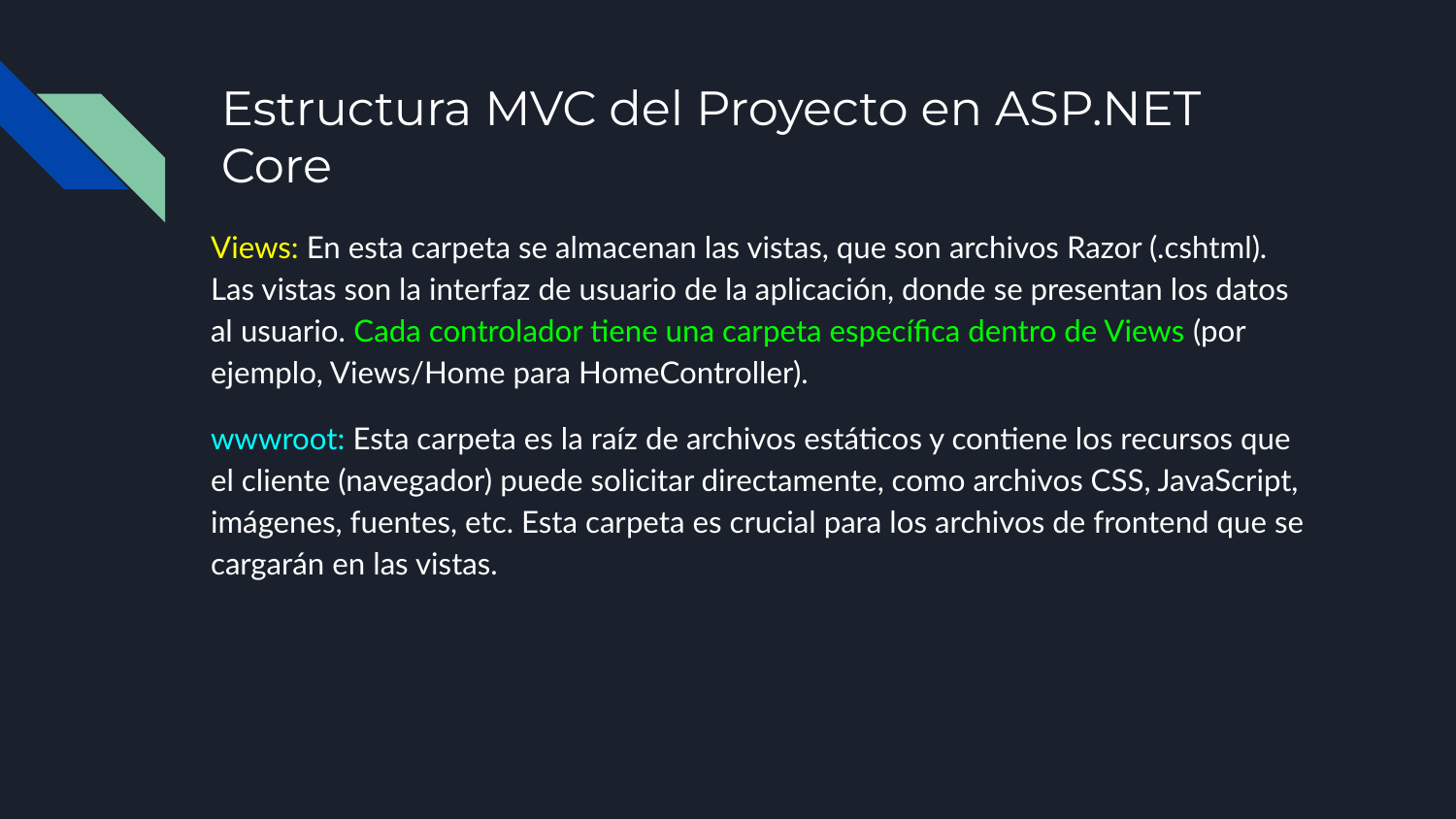

# Estructura MVC del Proyecto en ASP.NET Core
Views: En esta carpeta se almacenan las vistas, que son archivos Razor (.cshtml). Las vistas son la interfaz de usuario de la aplicación, donde se presentan los datos al usuario. Cada controlador tiene una carpeta específica dentro de Views (por ejemplo, Views/Home para HomeController).
wwwroot: Esta carpeta es la raíz de archivos estáticos y contiene los recursos que el cliente (navegador) puede solicitar directamente, como archivos CSS, JavaScript, imágenes, fuentes, etc. Esta carpeta es crucial para los archivos de frontend que se cargarán en las vistas.